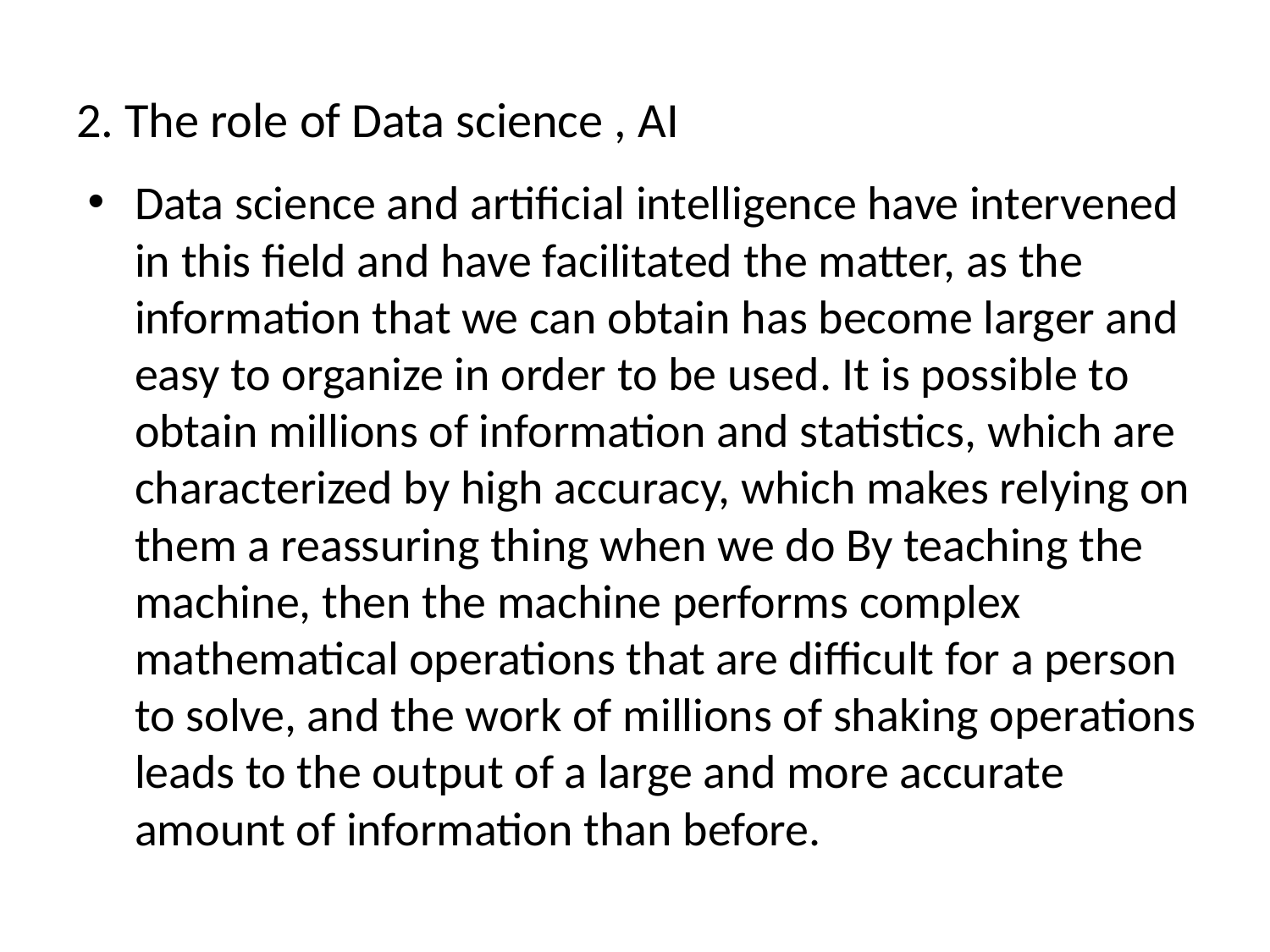

# 2. The role of Data science , AI
Data science and artificial intelligence have intervened in this field and have facilitated the matter, as the information that we can obtain has become larger and easy to organize in order to be used. It is possible to obtain millions of information and statistics, which are characterized by high accuracy, which makes relying on them a reassuring thing when we do By teaching the machine, then the machine performs complex mathematical operations that are difficult for a person to solve, and the work of millions of shaking operations leads to the output of a large and more accurate amount of information than before.